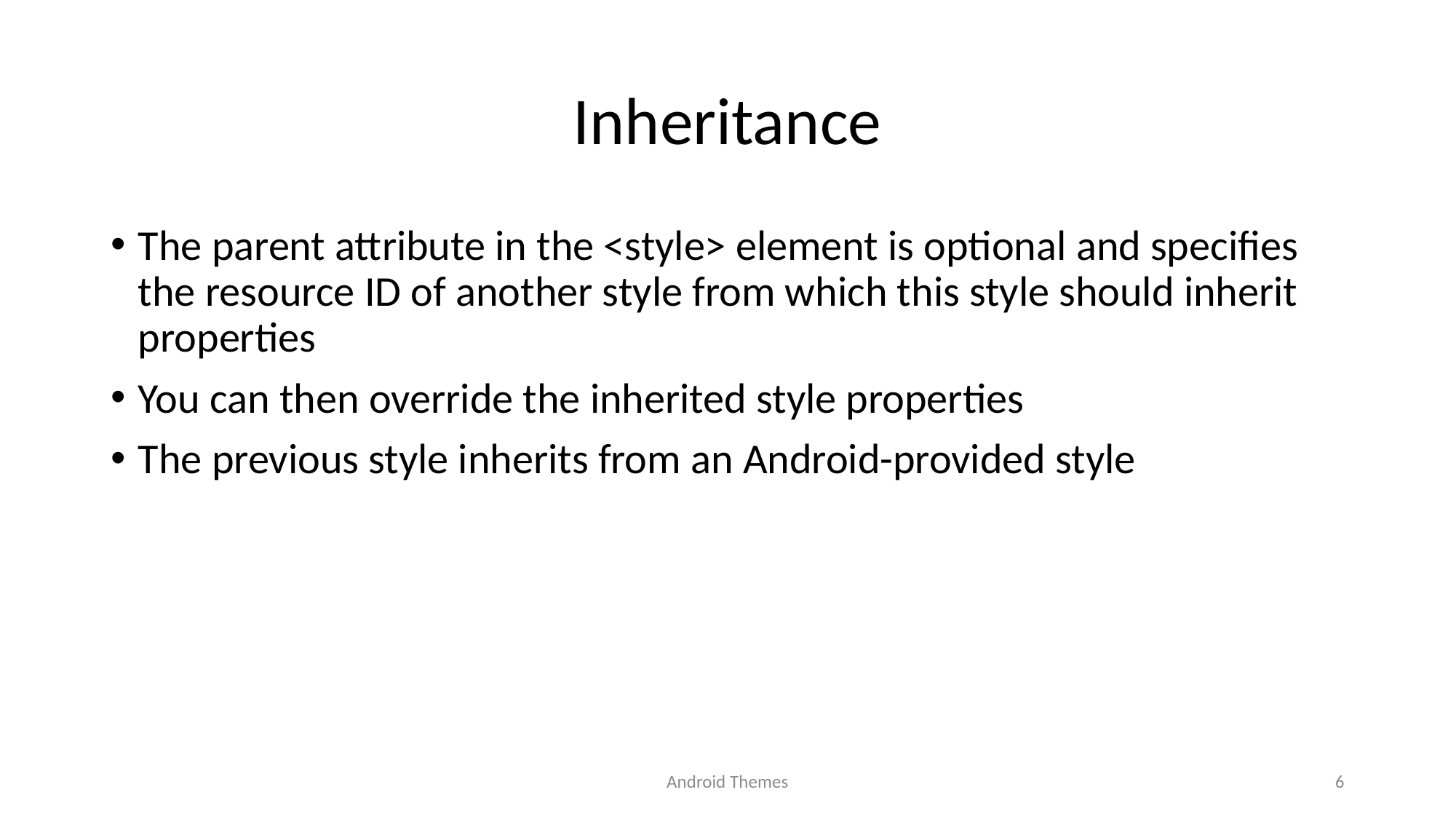

# Inheritance
The parent attribute in the <style> element is optional and specifies the resource ID of another style from which this style should inherit properties
You can then override the inherited style properties
The previous style inherits from an Android-provided style
Android Themes
6